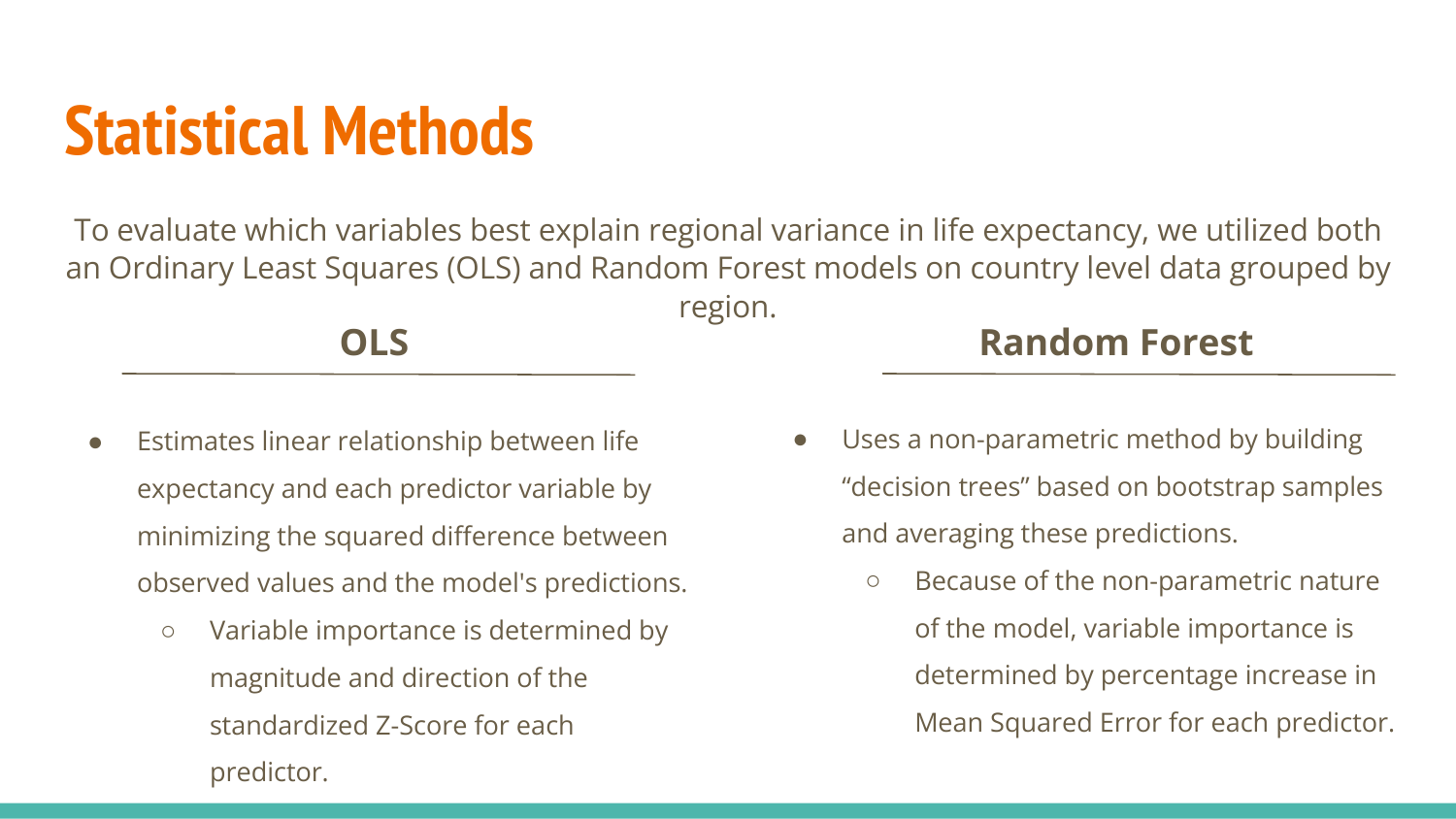

# Statistical Methods
To evaluate which variables best explain regional variance in life expectancy, we utilized both an Ordinary Least Squares (OLS) and Random Forest models on country level data grouped by region.

      OLS
Estimates linear relationship between life expectancy and each predictor variable by minimizing the squared difference between observed values and the model's predictions.
Variable importance is determined by magnitude and direction of the standardized Z-Score for each predictor.

       Random Forest
Uses a non-parametric method by building “decision trees” based on bootstrap samples and averaging these predictions.
Because of the non-parametric nature of the model, variable importance is determined by percentage increase in Mean Squared Error for each predictor.